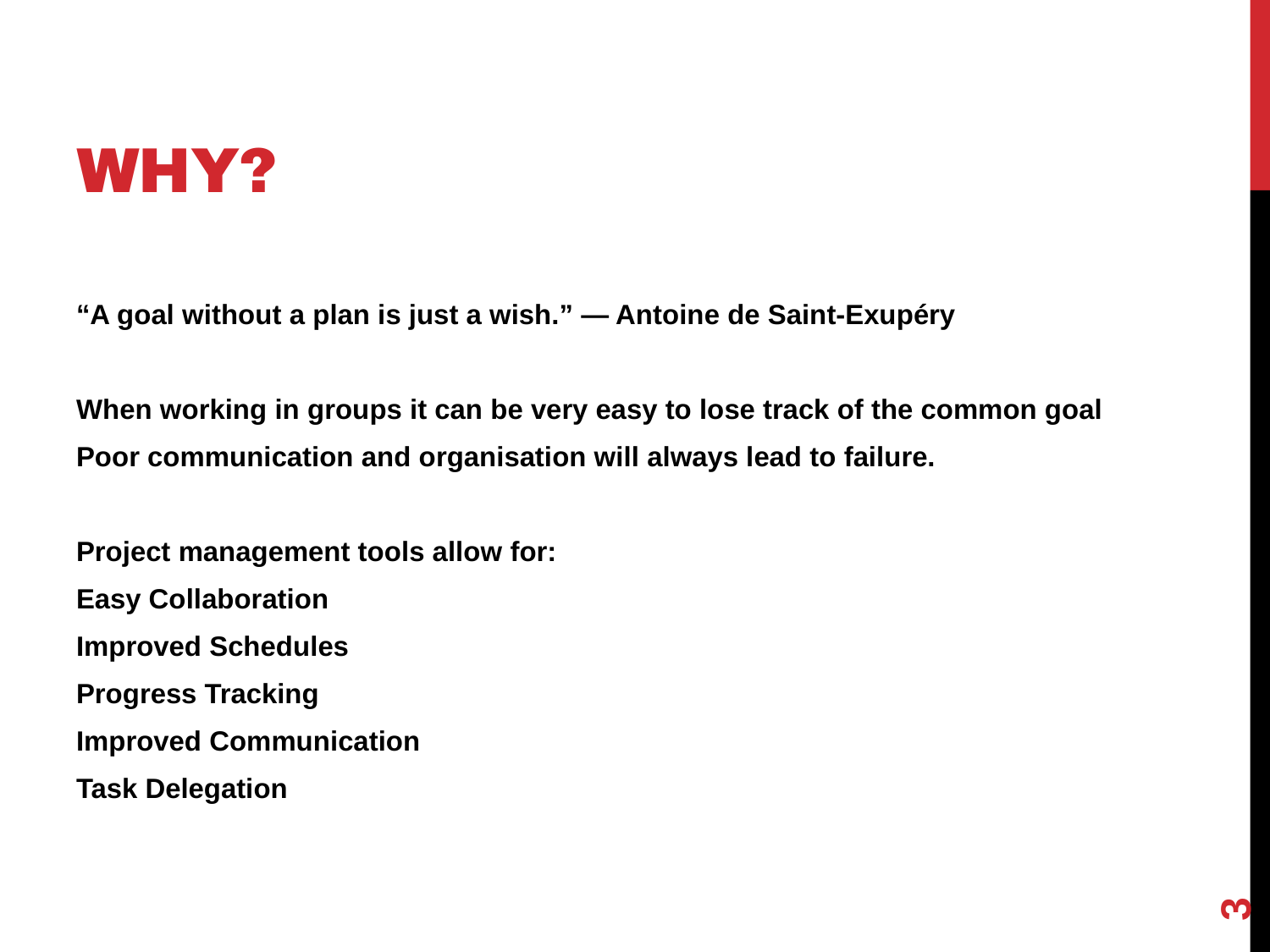

# Why?

“A goal without a plan is just a wish.” ― Antoine de Saint-Exupéry

When working in groups it can be very easy to lose track of the common goal
Poor communication and organisation will always lead to failure.

Project management tools allow for:
Easy Collaboration
Improved Schedules
Progress Tracking
Improved Communication
Task Delegation

3